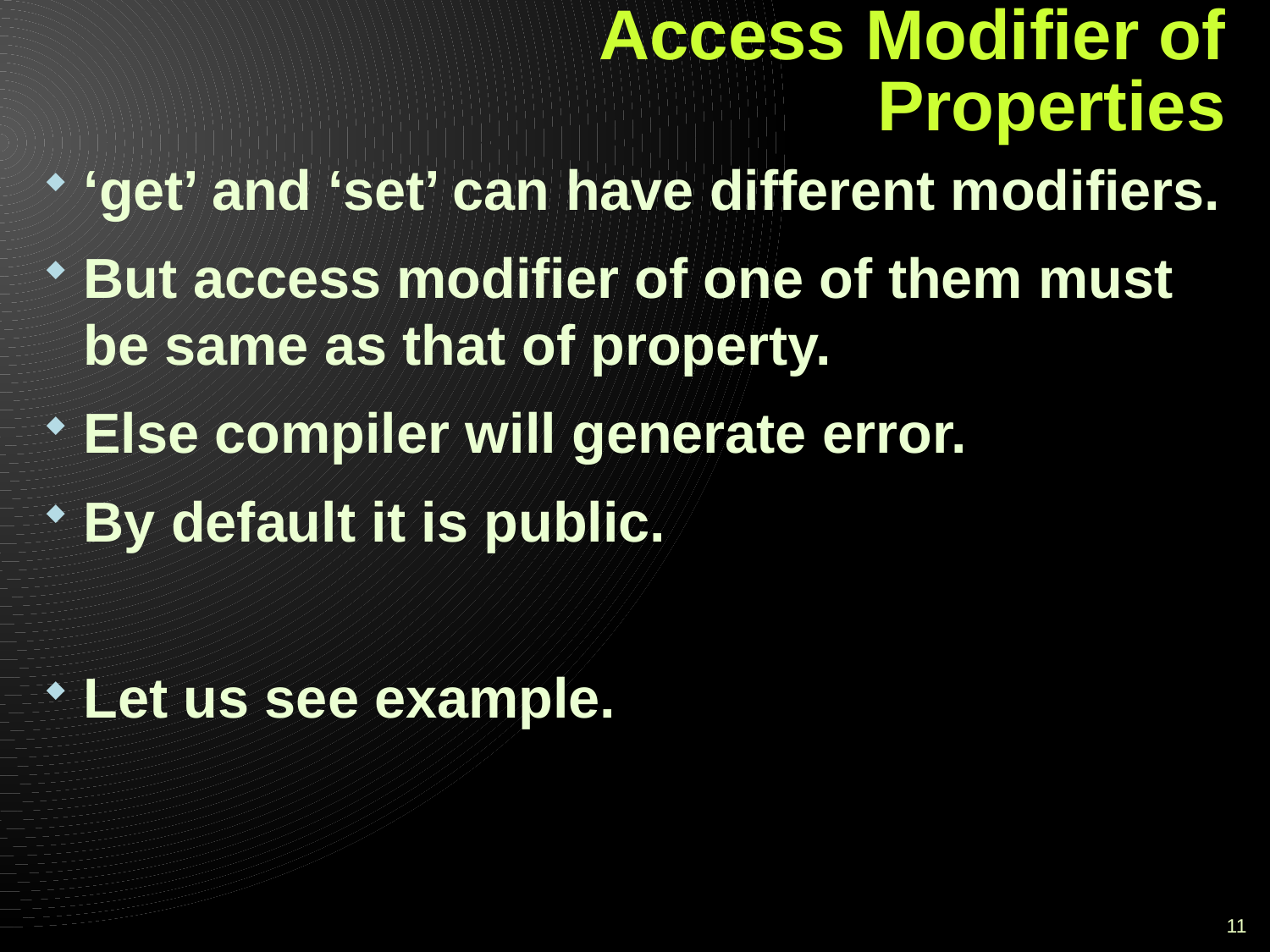

# Access Modifier of Properties
‘get’ and ‘set’ can have different modifiers.
But access modifier of one of them must be same as that of property.
Else compiler will generate error.
By default it is public.

Let us see example.
11